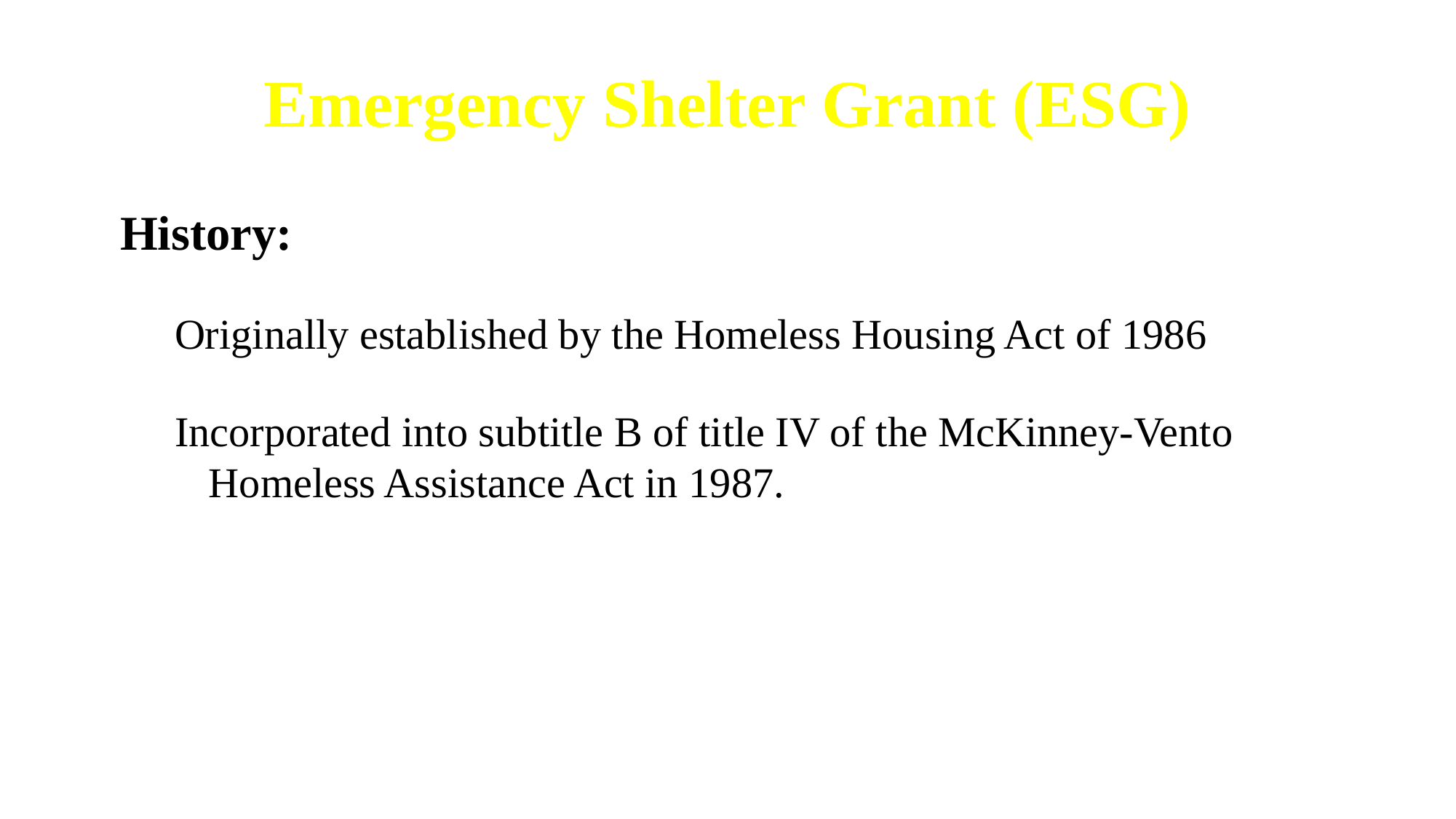

Emergency Shelter Grant (ESG)
History:

Originally established by the Homeless Housing Act of 1986

Incorporated into subtitle B of title IV of the McKinney-Vento Homeless Assistance Act in 1987.